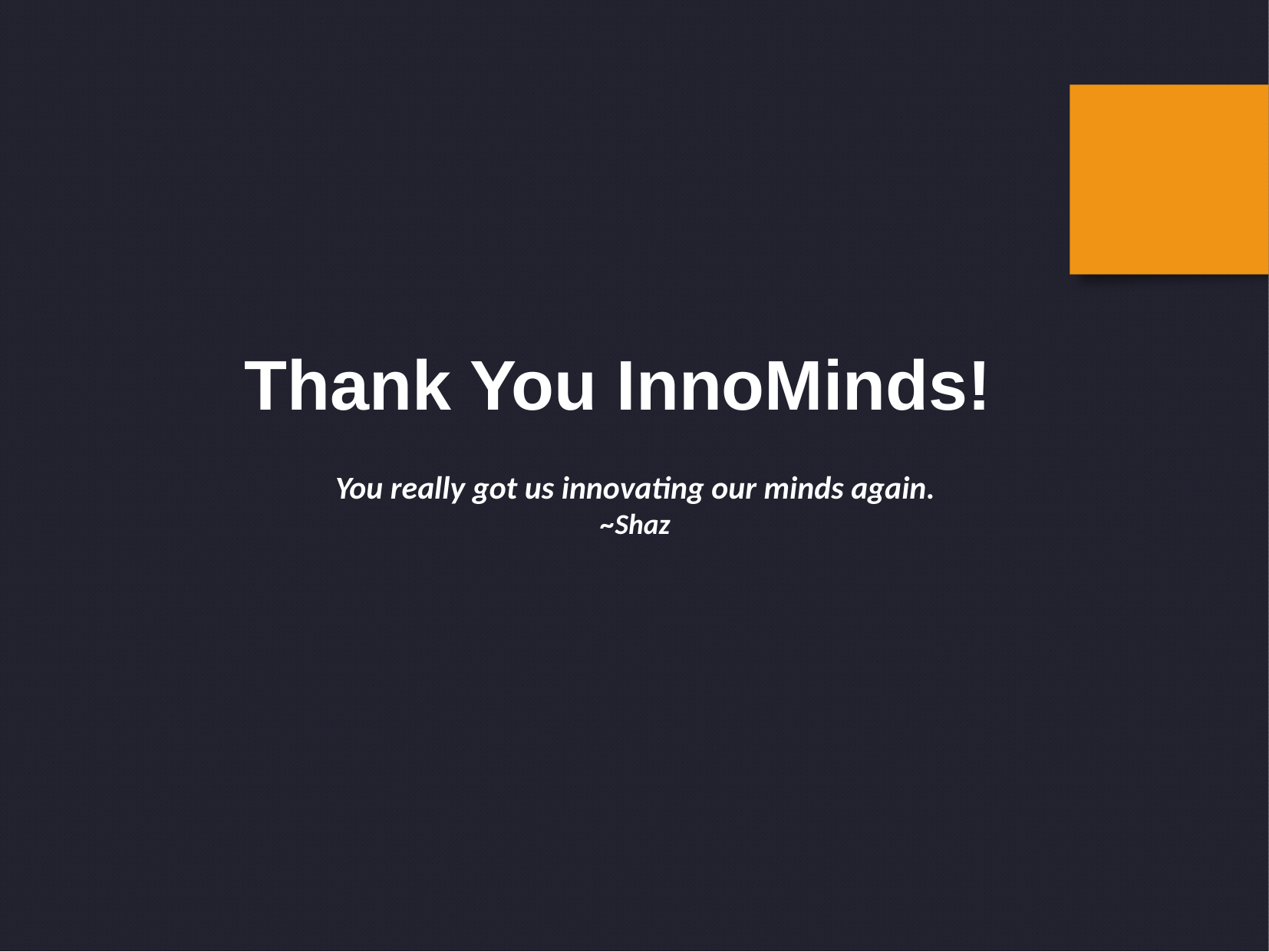

Thank You InnoMinds!

You really got us innovating our minds again.
~Shaz